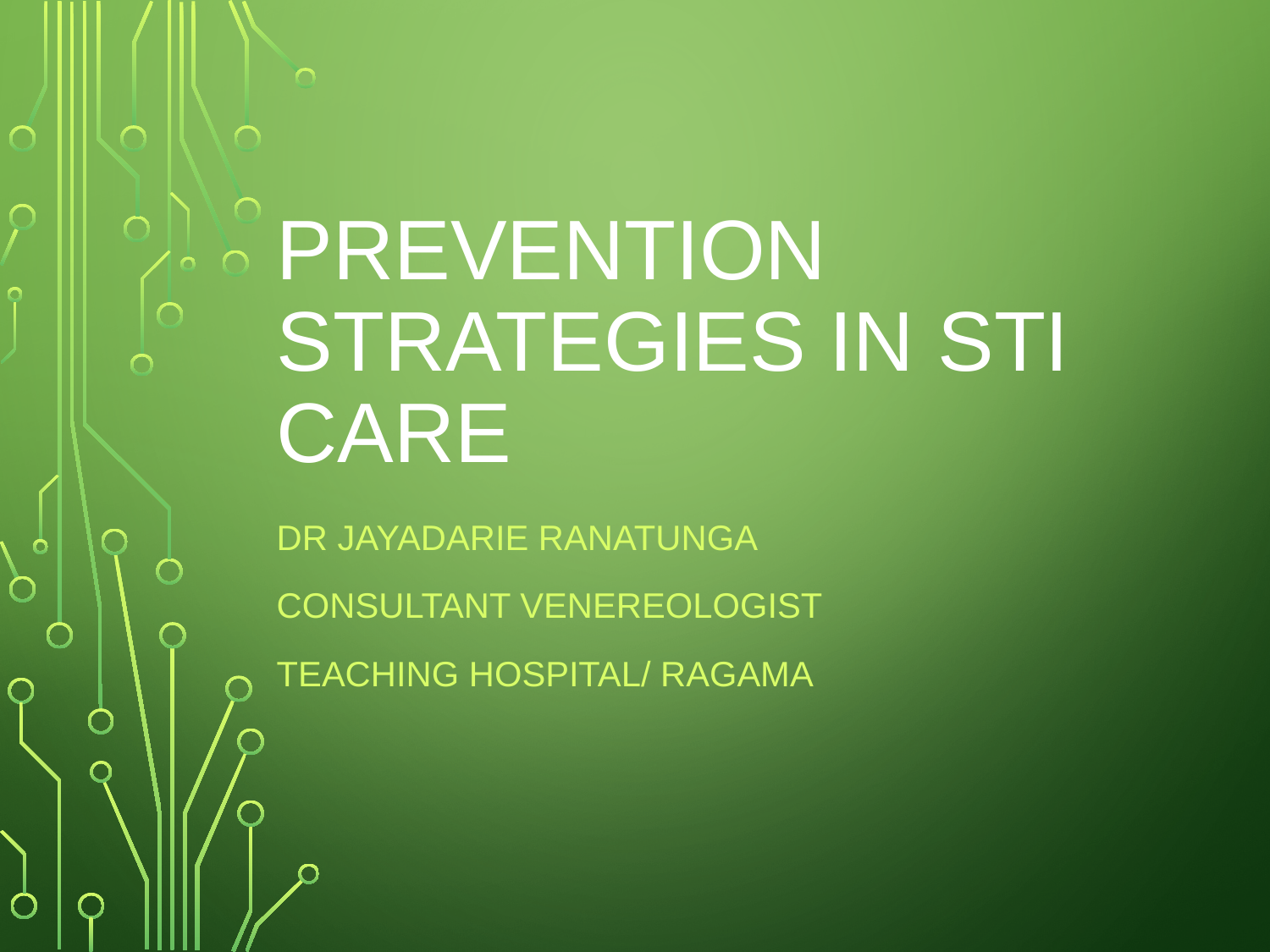

# Prevention strategies in STI care
Dr Jayadarie Ranatunga
Consultant Venereologist
Teaching Hospital/ Ragama